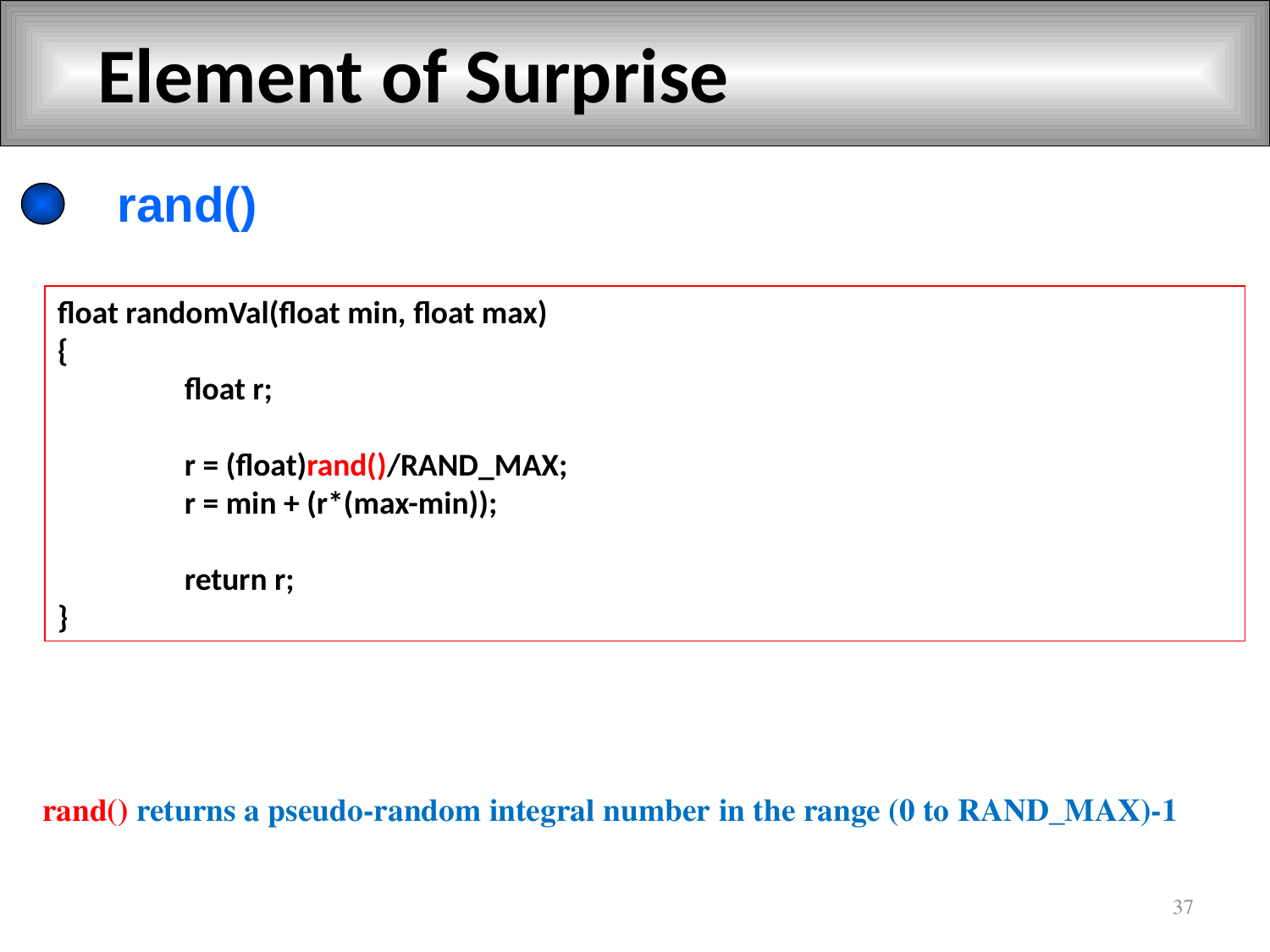

# Element of Surprise
rand()

float randomVal(float min, float max)
{
	float r;

	r = (float)rand()/RAND_MAX;
	r = min + (r*(max-min));

	return r;
}
rand() returns a pseudo-random integral number in the range (0 to RAND_MAX)-1
37